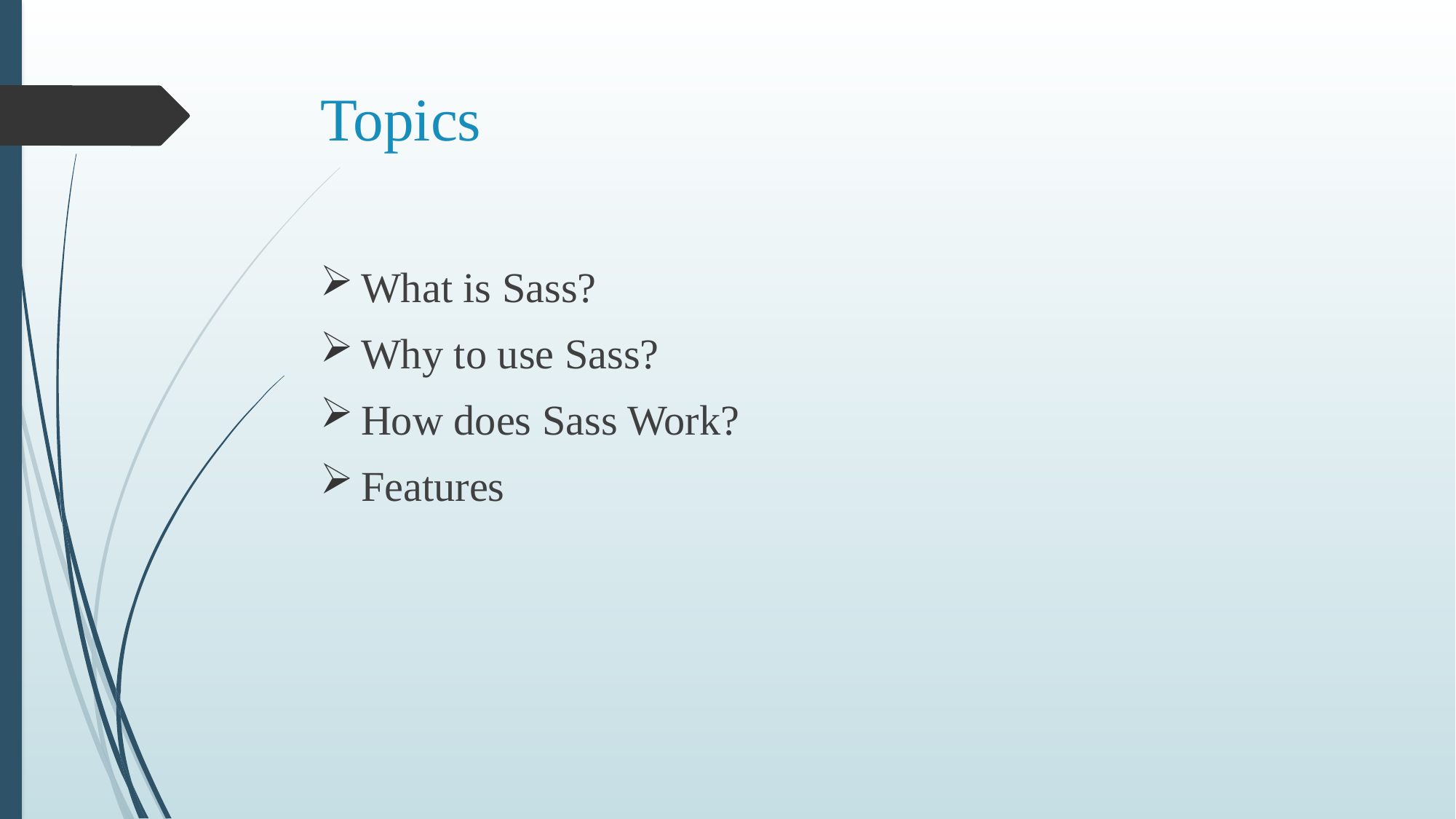

# Topics
What is Sass?
Why to use Sass?
How does Sass Work?
Features